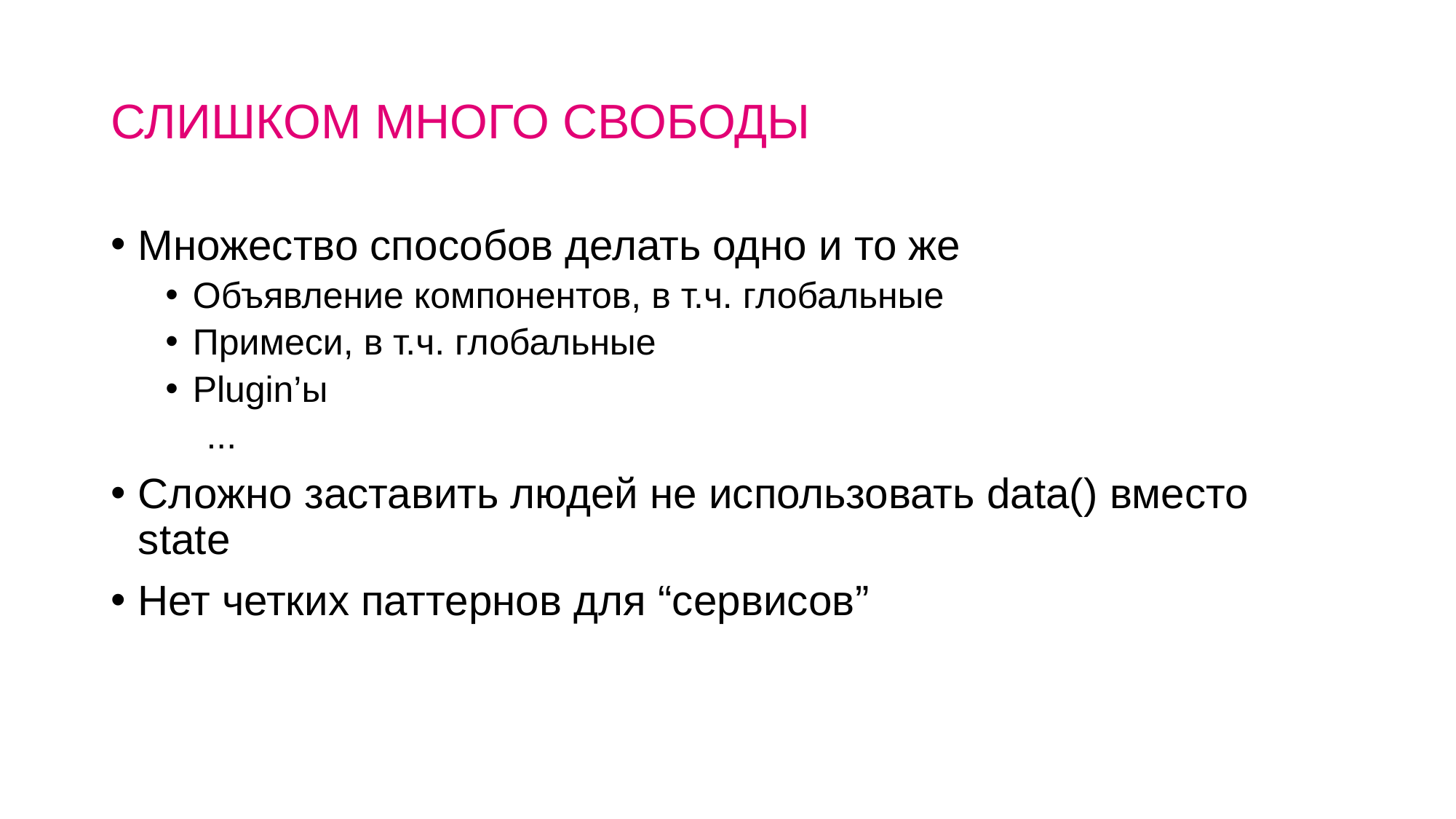

# СЛИШКОМ МНОГО СВОБОДЫ
Множество способов делать одно и то же
Объявление компонентов, в т.ч. глобальные
Примеси, в т.ч. глобальные
Plugin’ы
    ...
Сложно заставить людей не использовать data() вместо state
Нет четких паттернов для “сервисов”